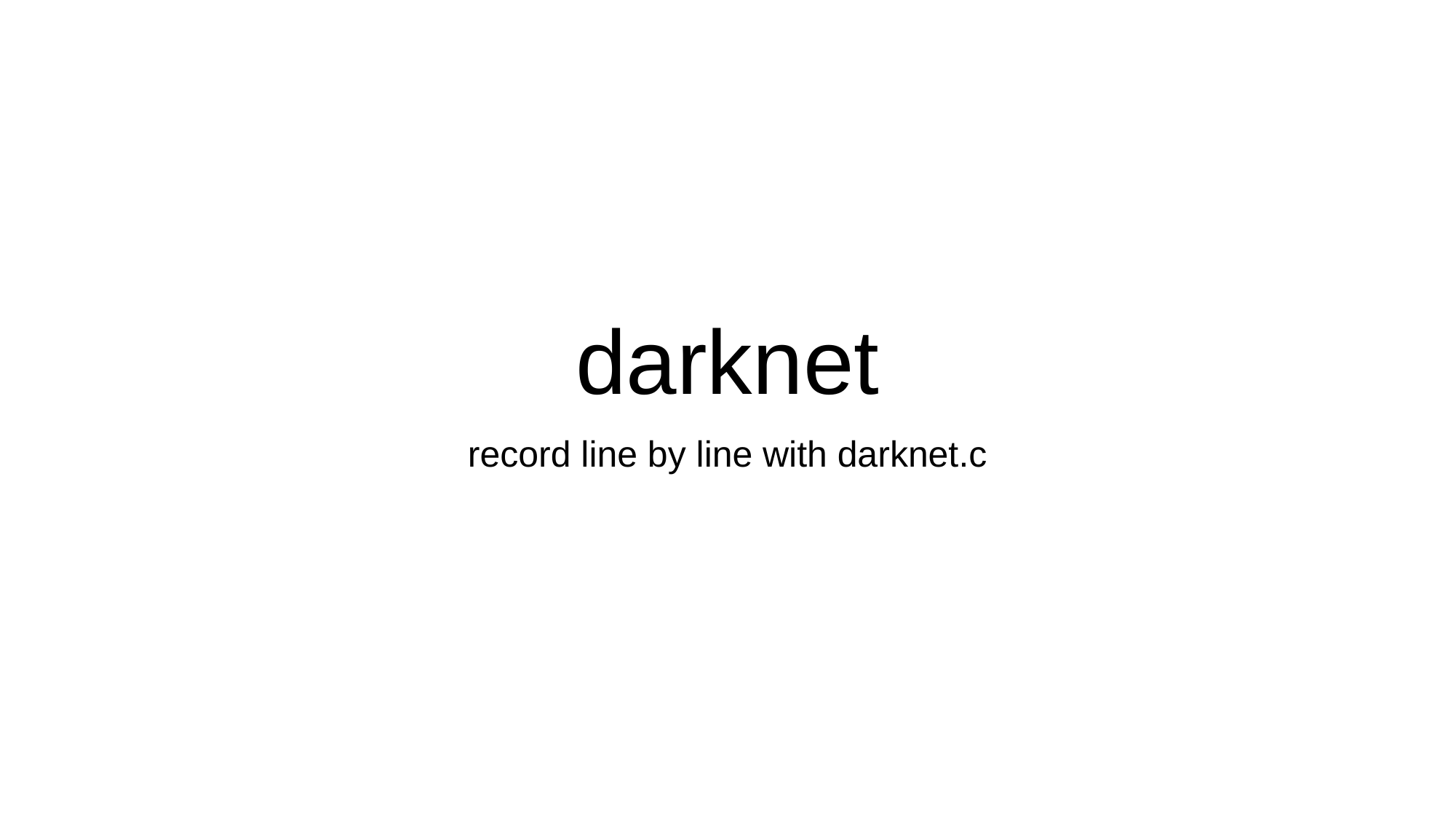

# darknet
record line by line with darknet.c